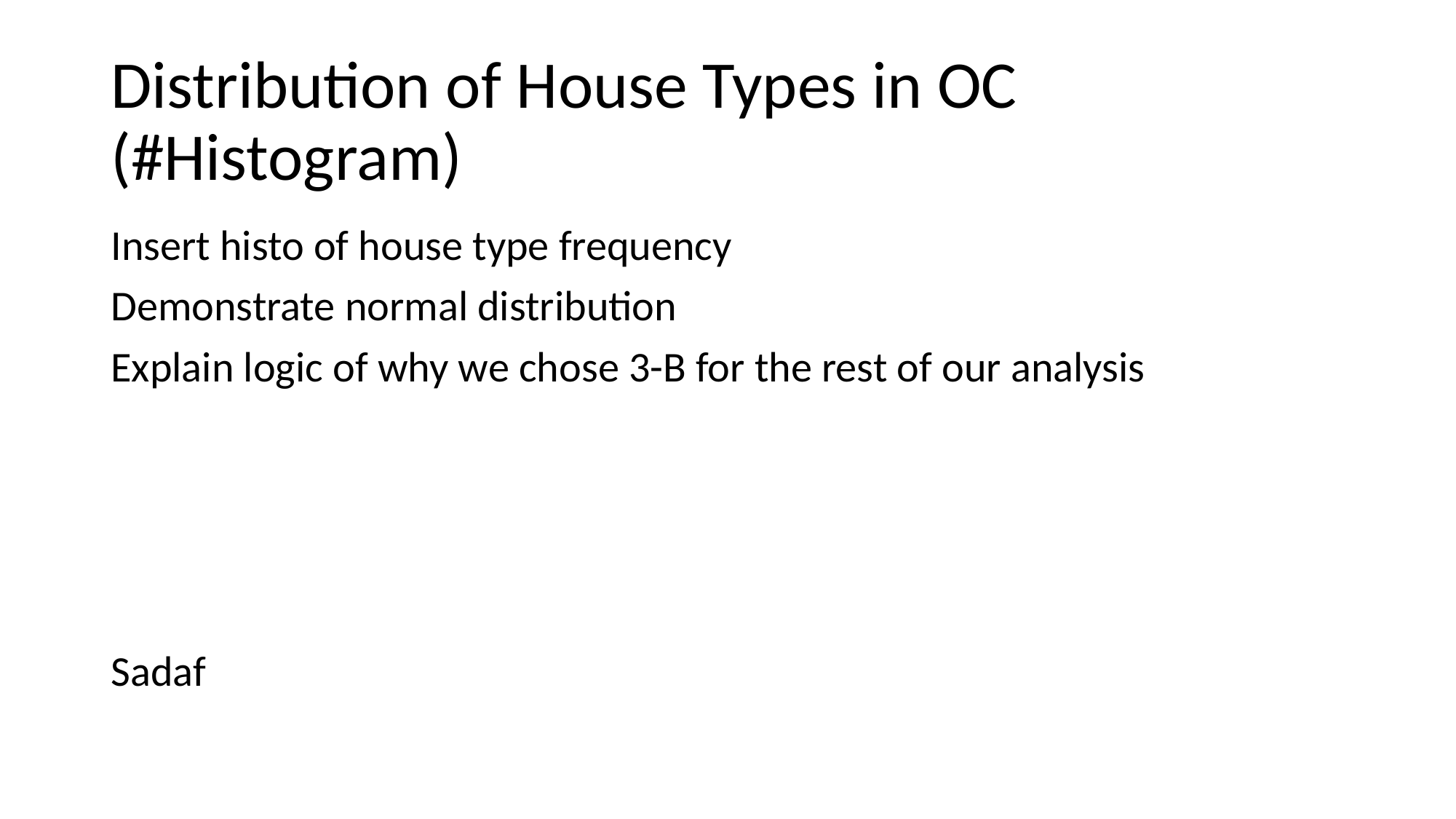

# Distribution of House Types in OC (#Histogram)
Insert histo of house type frequency
Demonstrate normal distribution
Explain logic of why we chose 3-B for the rest of our analysis

Sadaf